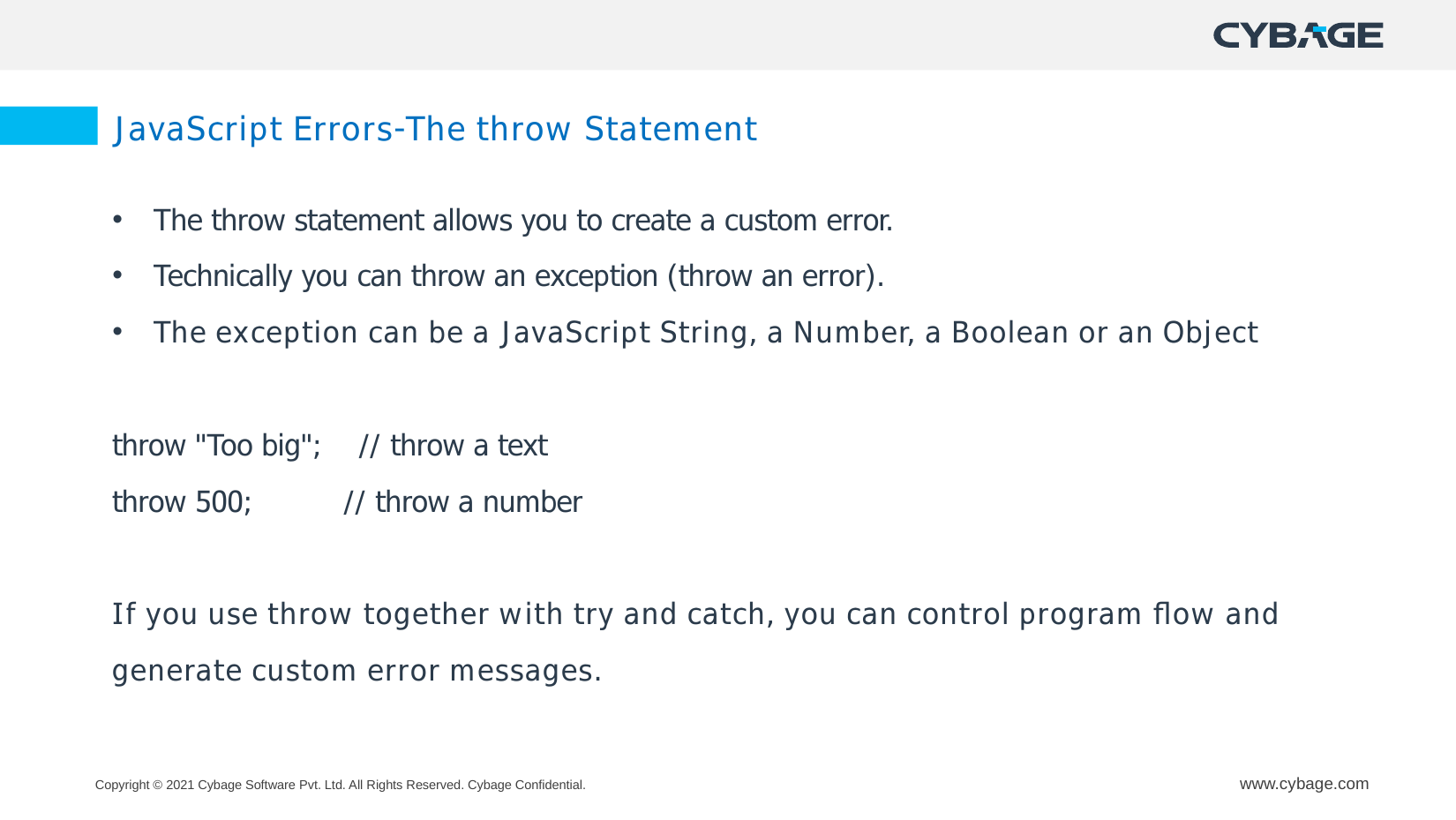

JavaScript Errors-The throw Statement

The throw statement allows you to create a custom error.
Technically you can throw an exception (throw an error).
The exception can be a JavaScript String, a Number, a Boolean or an Object

throw "Too big";    // throw a text
throw 500;          // throw a number

If you use throw together with try and catch, you can control program flow and generate custom error messages.